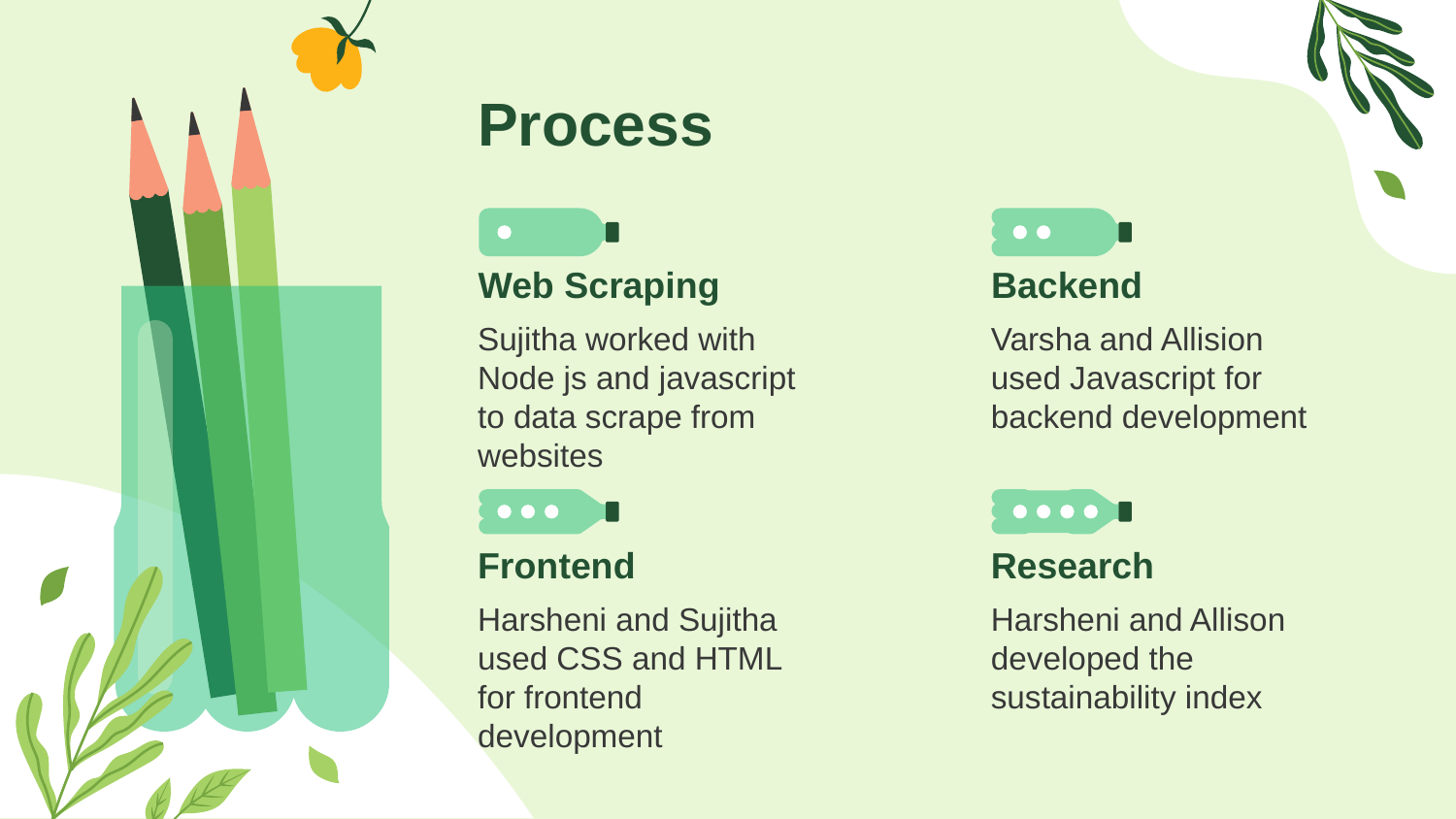

# Process

Web Scraping
Backend
Sujitha worked with Node js and javascript to data scrape from websites
Varsha and Allision used Javascript for backend development

Frontend
Research

Harsheni and Sujitha used CSS and HTML for frontend development
Harsheni and Allison developed the sustainability index